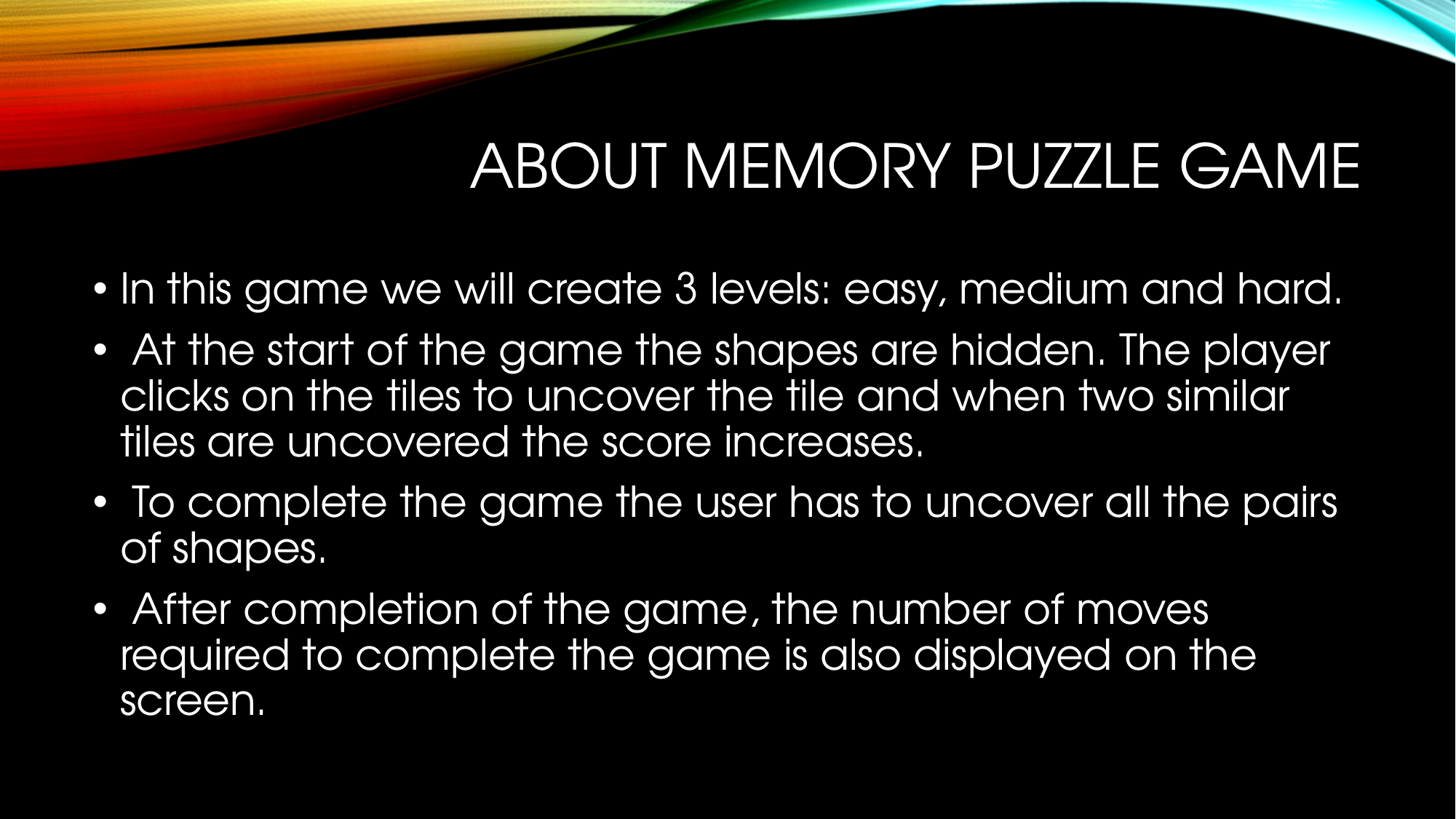

# About memory puzzle game
In this game we will create 3 levels: easy, medium and hard.
 At the start of the game the shapes are hidden. The player clicks on the tiles to uncover the tile and when two similar tiles are uncovered the score increases.
 To complete the game the user has to uncover all the pairs of shapes.
 After completion of the game, the number of moves required to complete the game is also displayed on the screen.